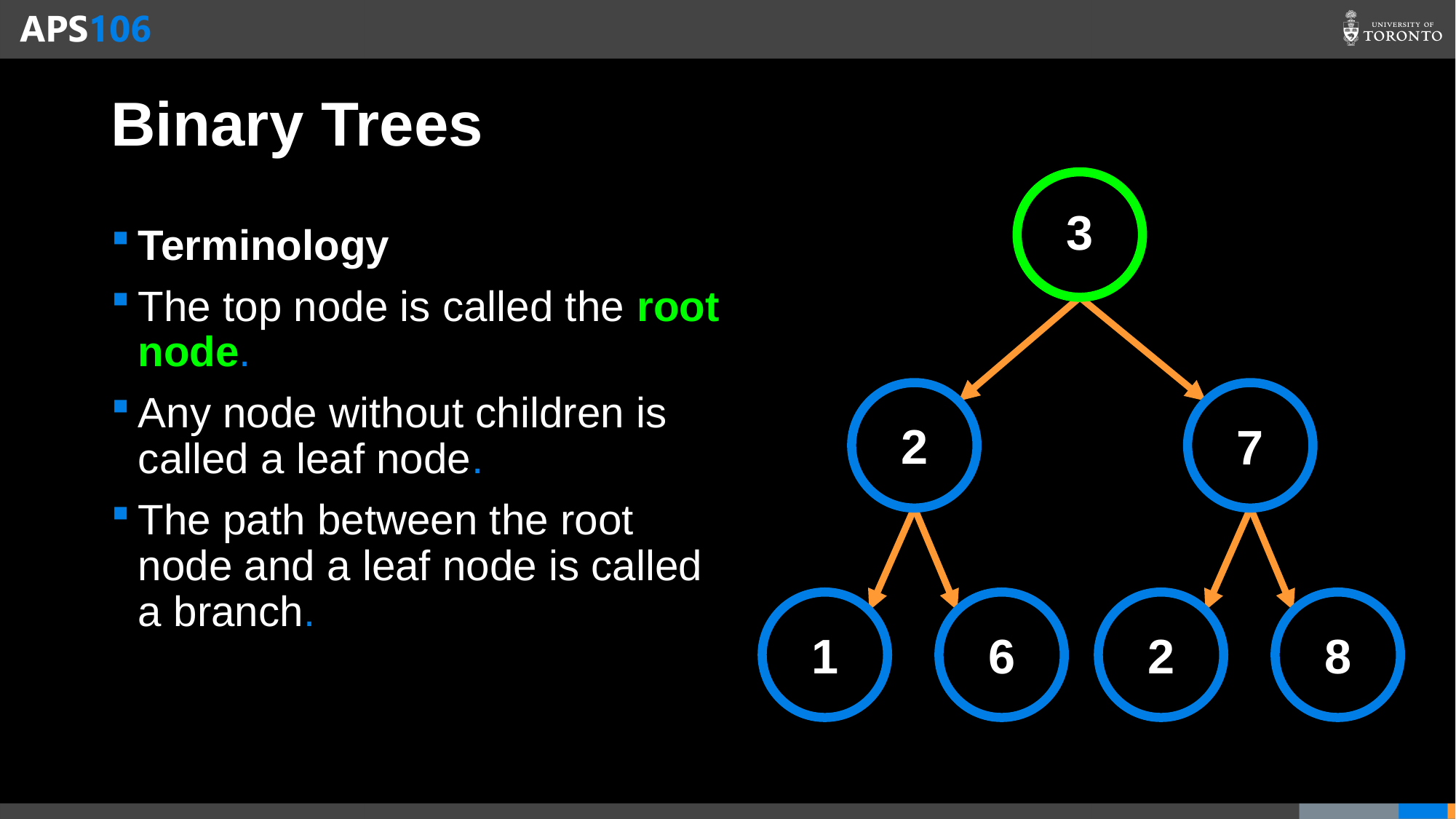

# Binary Trees

3
Terminology
The top node is called the root node.
Any node without children is called a leaf node.
The path between the root node and a leaf node is called a branch.

2
7

1
2
6
8